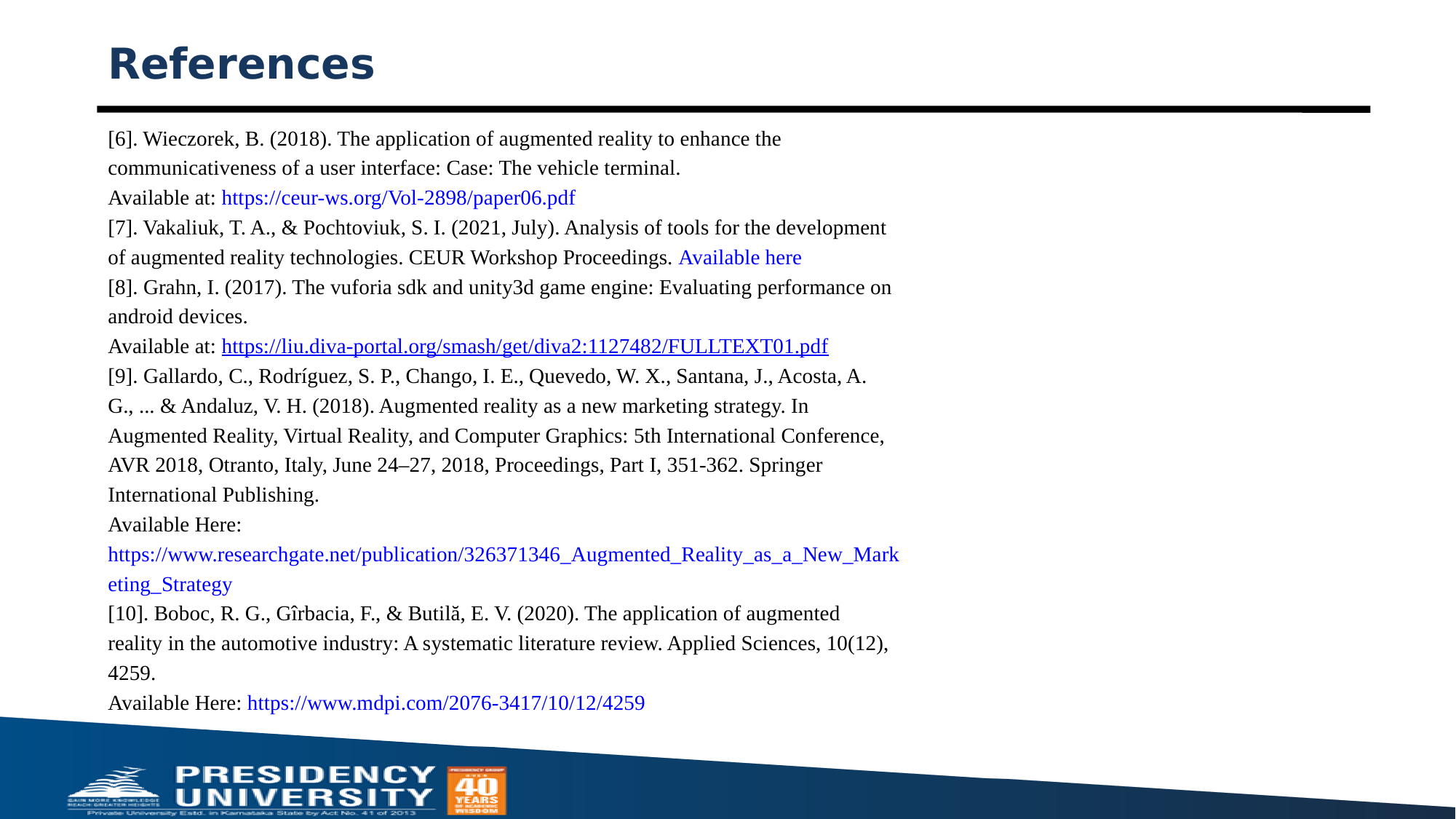

# References
[6]. Wieczorek, B. (2018). The application of augmented reality to enhance the
communicativeness of a user interface: Case: The vehicle terminal.
Available at: https://ceur-ws.org/Vol-2898/paper06.pdf
[7]. Vakaliuk, T. A., & Pochtoviuk, S. I. (2021, July). Analysis of tools for the development
of augmented reality technologies. CEUR Workshop Proceedings. Available here
[8]. Grahn, I. (2017). The vuforia sdk and unity3d game engine: Evaluating performance on
android devices.
Available at: https://liu.diva-portal.org/smash/get/diva2:1127482/FULLTEXT01.pdf
[9]. Gallardo, C., Rodríguez, S. P., Chango, I. E., Quevedo, W. X., Santana, J., Acosta, A.
G., ... & Andaluz, V. H. (2018). Augmented reality as a new marketing strategy. In
Augmented Reality, Virtual Reality, and Computer Graphics: 5th International Conference,
AVR 2018, Otranto, Italy, June 24–27, 2018, Proceedings, Part I, 351-362. Springer
International Publishing.
Available Here:
https://www.researchgate.net/publication/326371346_Augmented_Reality_as_a_New_Mark
eting_Strategy
[10]. Boboc, R. G., Gîrbacia, F., & Butilă, E. V. (2020). The application of augmented
reality in the automotive industry: A systematic literature review. Applied Sciences, 10(12),
4259.
Available Here: https://www.mdpi.com/2076-3417/10/12/4259